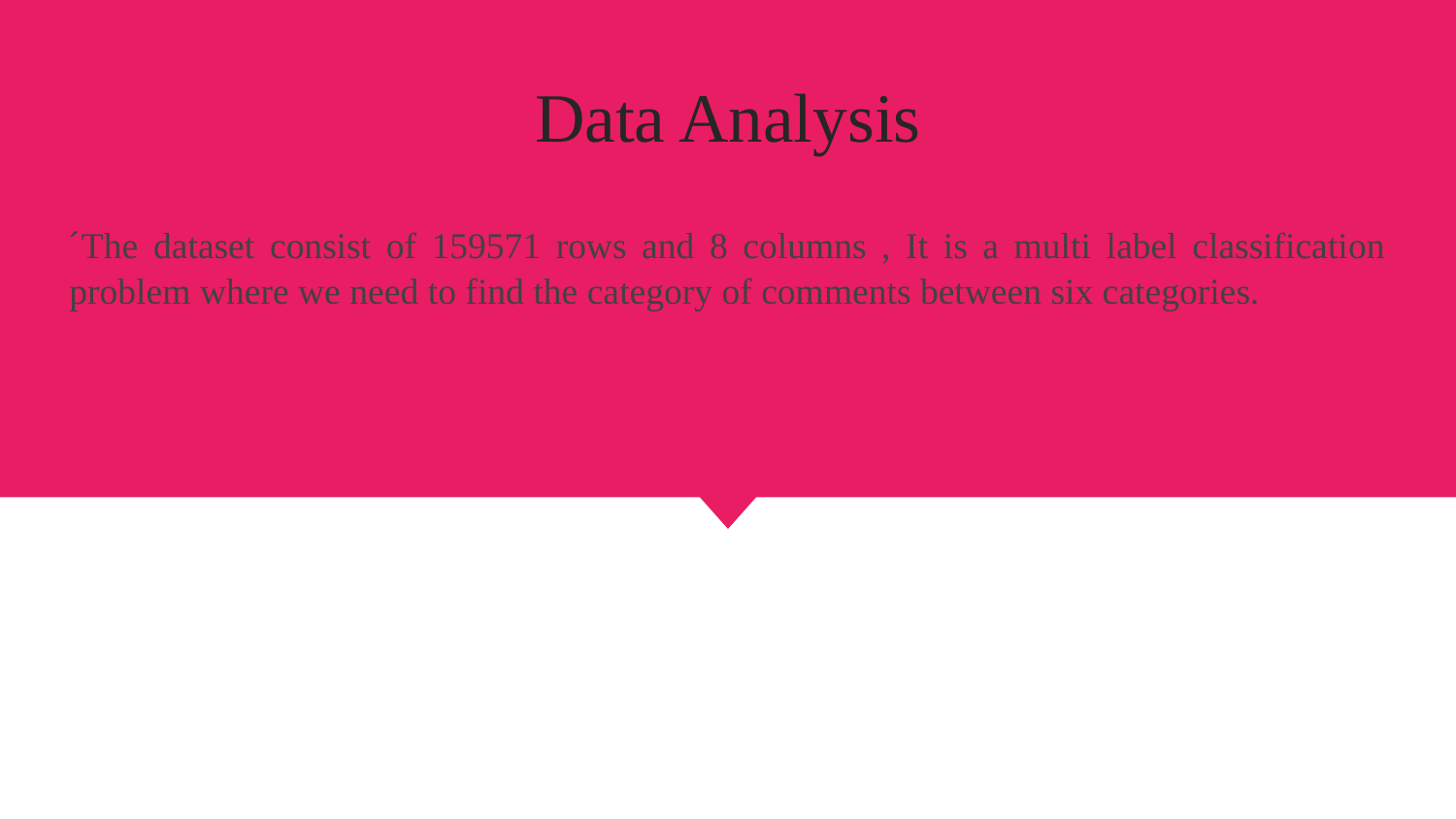

# Data Analysis
´The dataset consist of 159571 rows and 8 columns , It is a multi label classification problem where we need to find the category of comments between six categories.